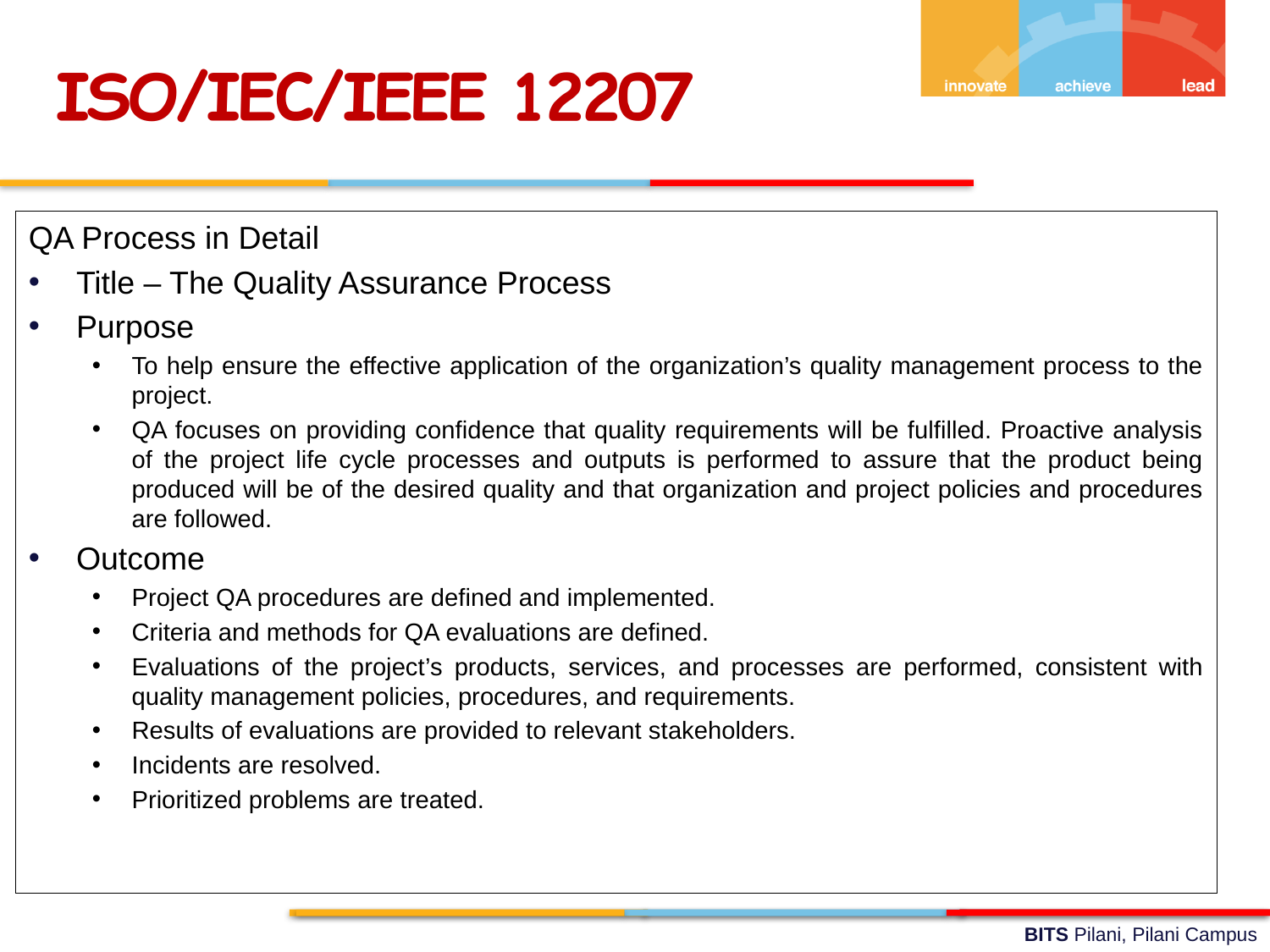

ISO/IEC/IEEE 12207
QA Process in Detail
Title – The Quality Assurance Process
Purpose
To help ensure the effective application of the organization’s quality management process to the project.
QA focuses on providing confidence that quality requirements will be fulfilled. Proactive analysis of the project life cycle processes and outputs is performed to assure that the product being produced will be of the desired quality and that organization and project policies and procedures are followed.
Outcome
Project QA procedures are defined and implemented.
Criteria and methods for QA evaluations are defined.
Evaluations of the project’s products, services, and processes are performed, consistent with quality management policies, procedures, and requirements.
Results of evaluations are provided to relevant stakeholders.
Incidents are resolved.
Prioritized problems are treated.